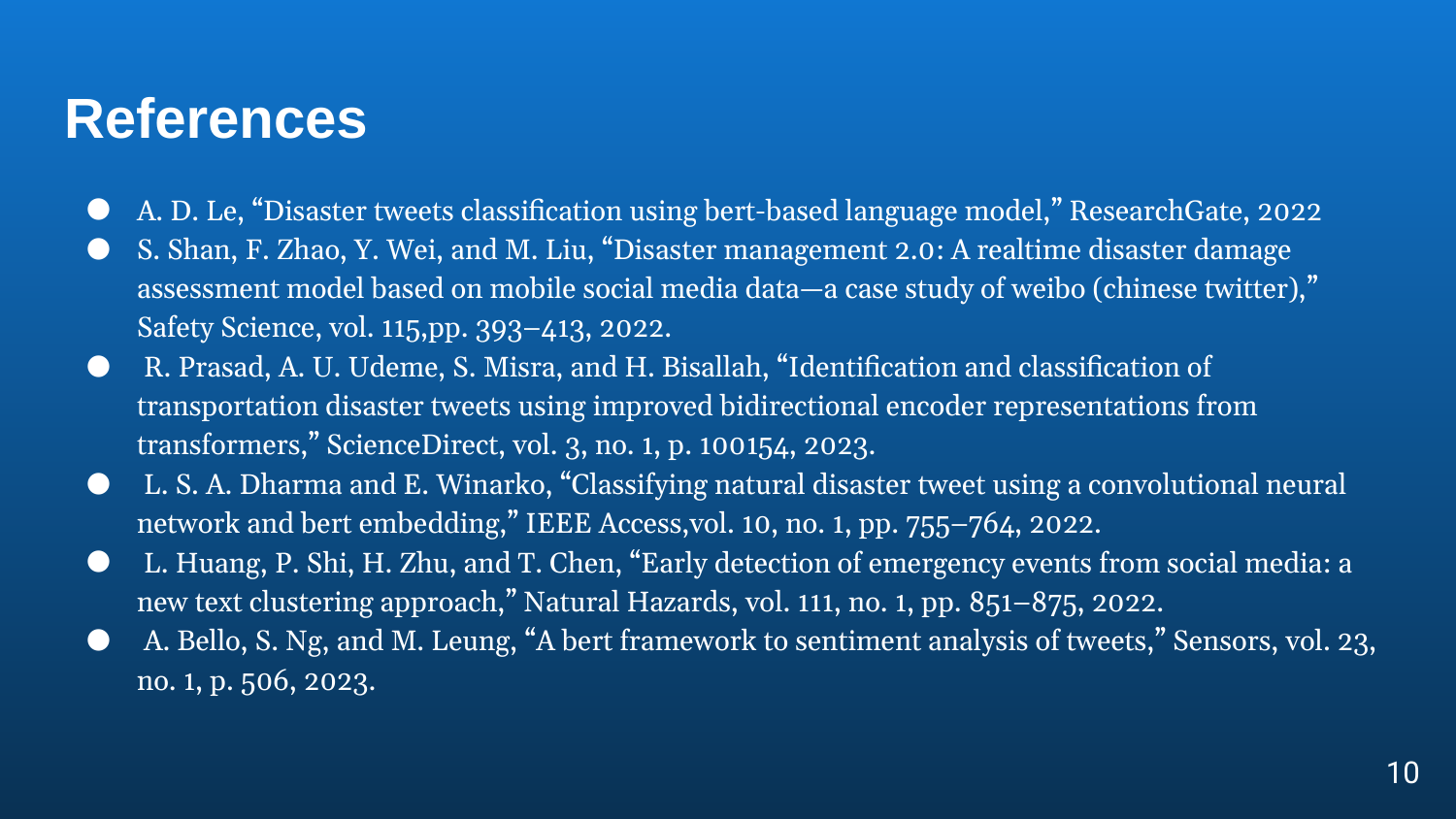

References

A. D. Le, “Disaster tweets classification using bert-based language model,” ResearchGate, 2022
S. Shan, F. Zhao, Y. Wei, and M. Liu, “Disaster management 2.0: A realtime disaster damage assessment model based on mobile social media data—a case study of weibo (chinese twitter),” Safety Science, vol. 115,pp. 393–413, 2022.
 R. Prasad, A. U. Udeme, S. Misra, and H. Bisallah, “Identification and classification of transportation disaster tweets using improved bidirectional encoder representations from transformers,” ScienceDirect, vol. 3, no. 1, p. 100154, 2023.
 L. S. A. Dharma and E. Winarko, “Classifying natural disaster tweet using a convolutional neural network and bert embedding,” IEEE Access,vol. 10, no. 1, pp. 755–764, 2022.
 L. Huang, P. Shi, H. Zhu, and T. Chen, “Early detection of emergency events from social media: a new text clustering approach,” Natural Hazards, vol. 111, no. 1, pp. 851–875, 2022.
 A. Bello, S. Ng, and M. Leung, “A bert framework to sentiment analysis of tweets,” Sensors, vol. 23, no. 1, p. 506, 2023.

10